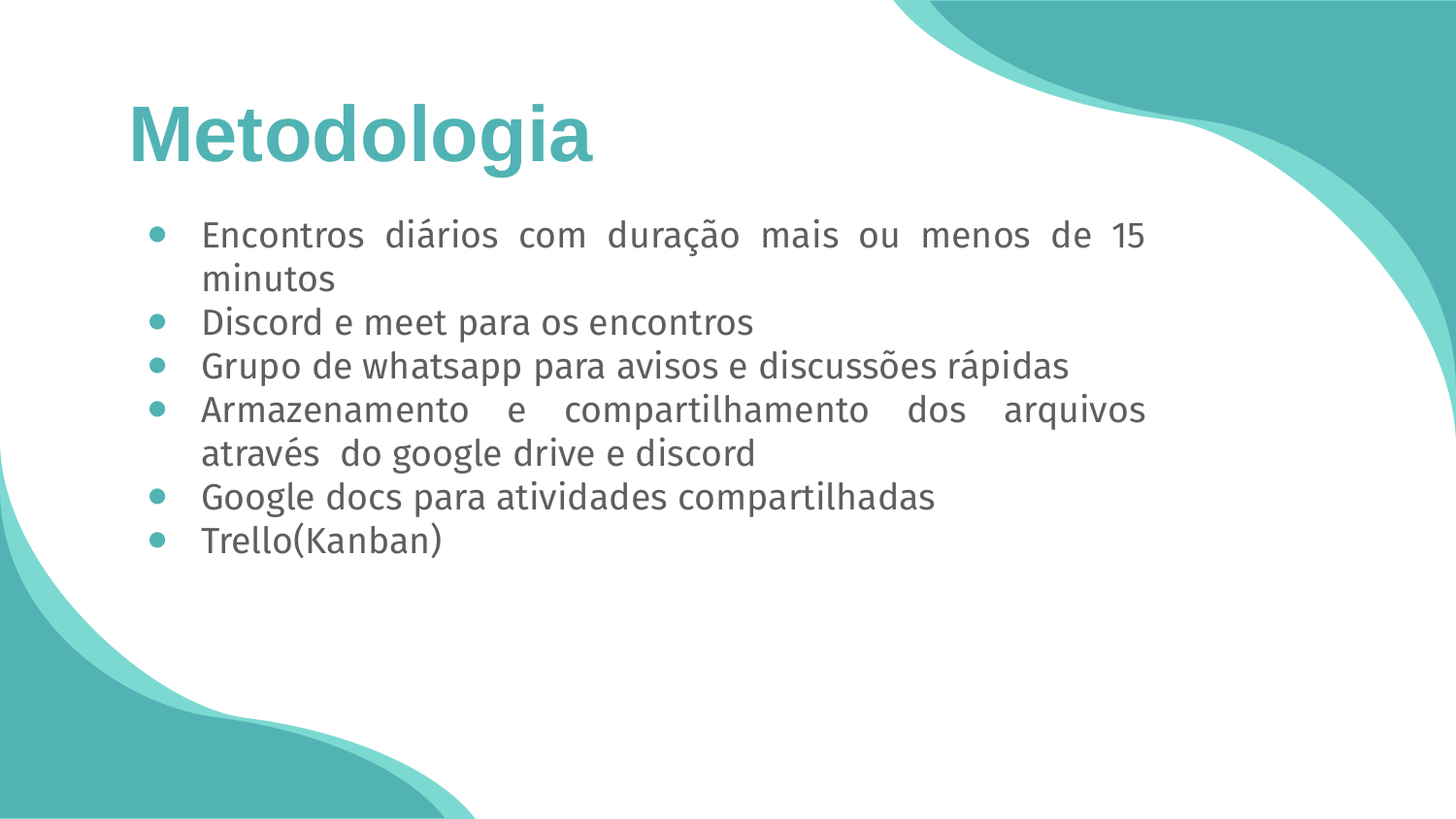

# Metodologia
Encontros diários com duração mais ou menos de 15 minutos
Discord e meet para os encontros
Grupo de whatsapp para avisos e discussões rápidas
Armazenamento e compartilhamento dos arquivos através  do google drive e discord
Google docs para atividades compartilhadas
Trello(Kanban)